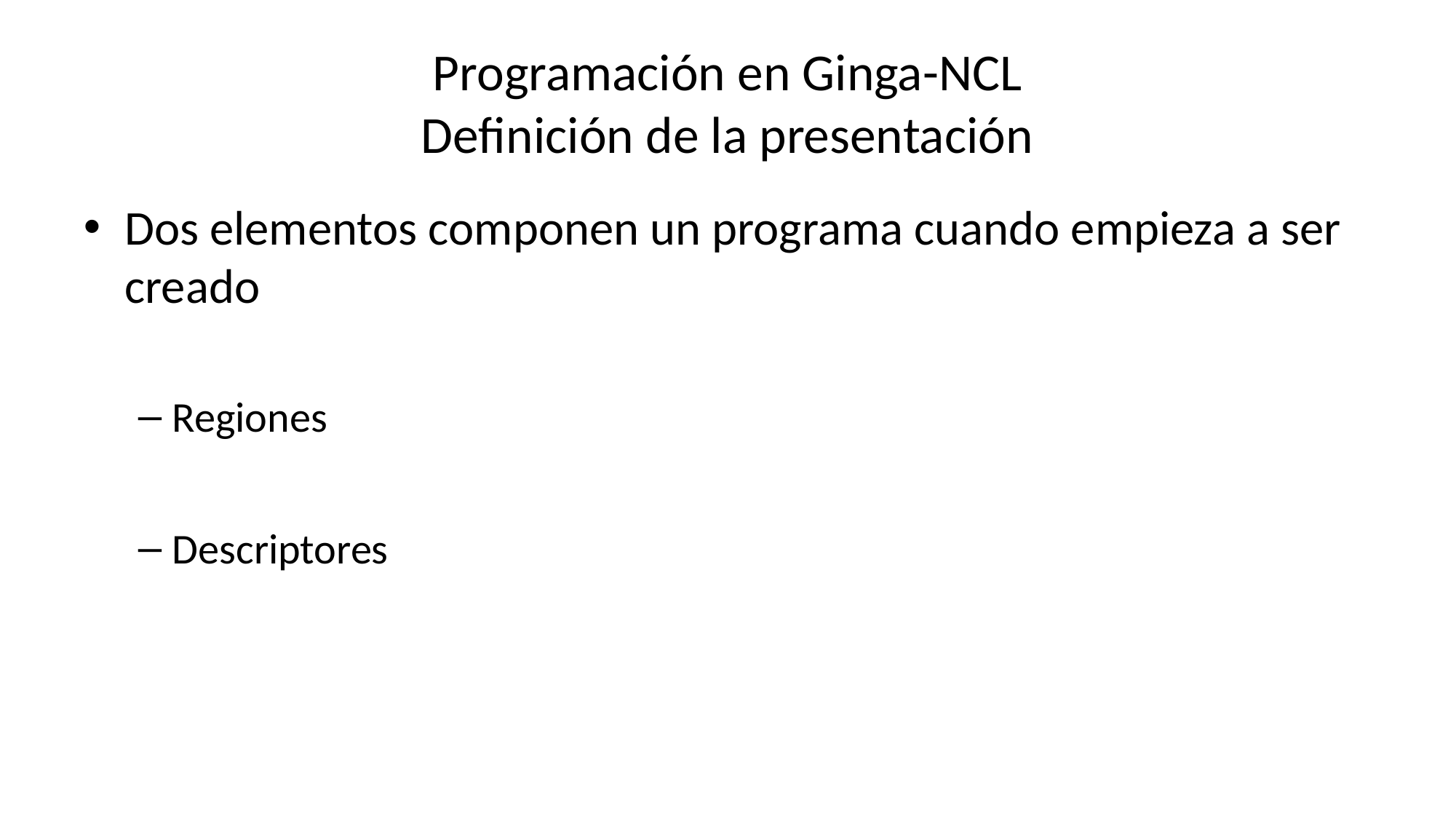

# Programación en Ginga-NCL Definición de la presentación
Dos elementos componen un programa cuando empieza a ser creado

Regiones

Descriptores